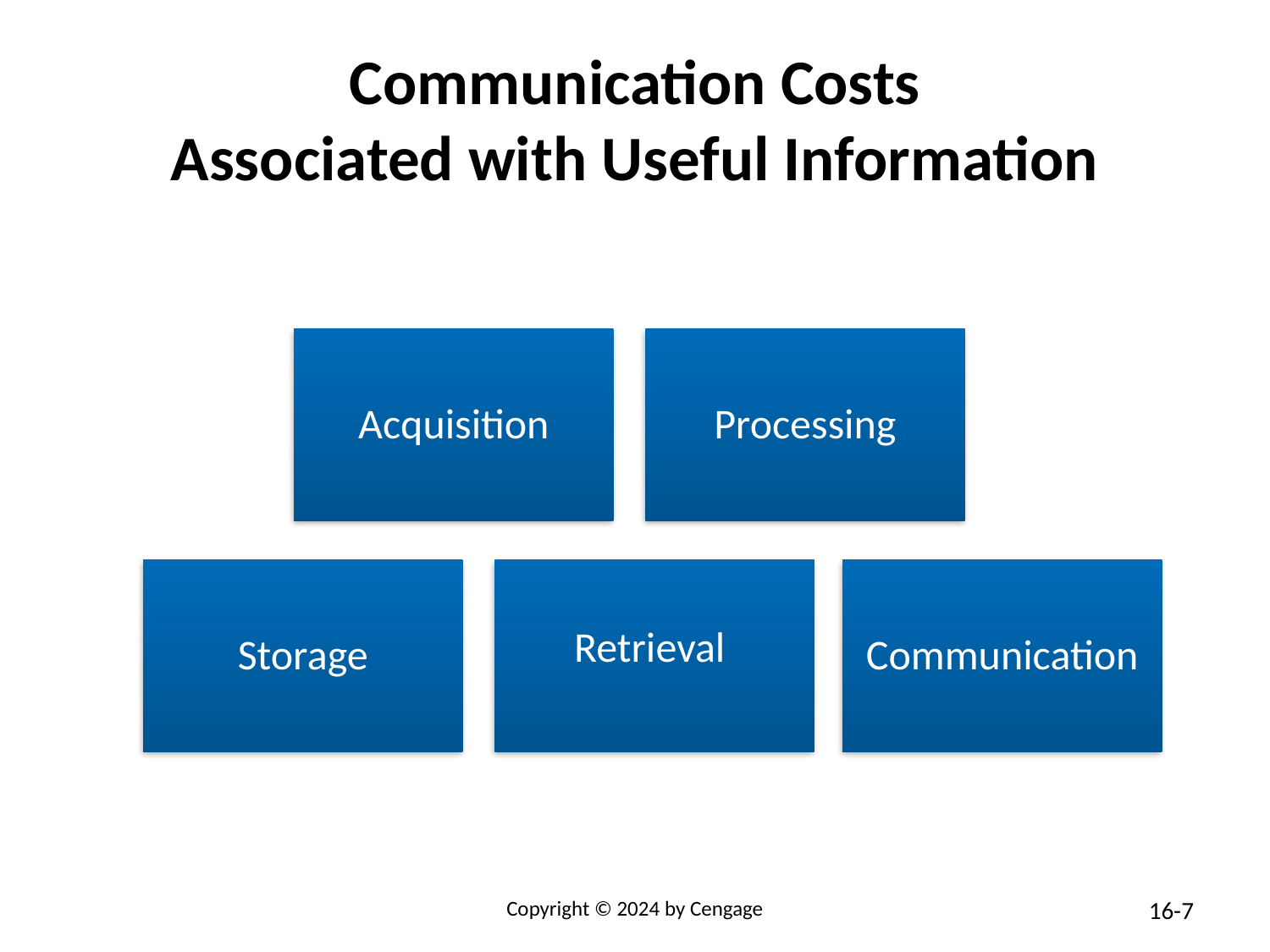

# Communication Costs Associated with Useful Information
Storage
Retrieval

Communication
Acquisition
Processing
Copyright © 2024 by Cengage
7
16-7